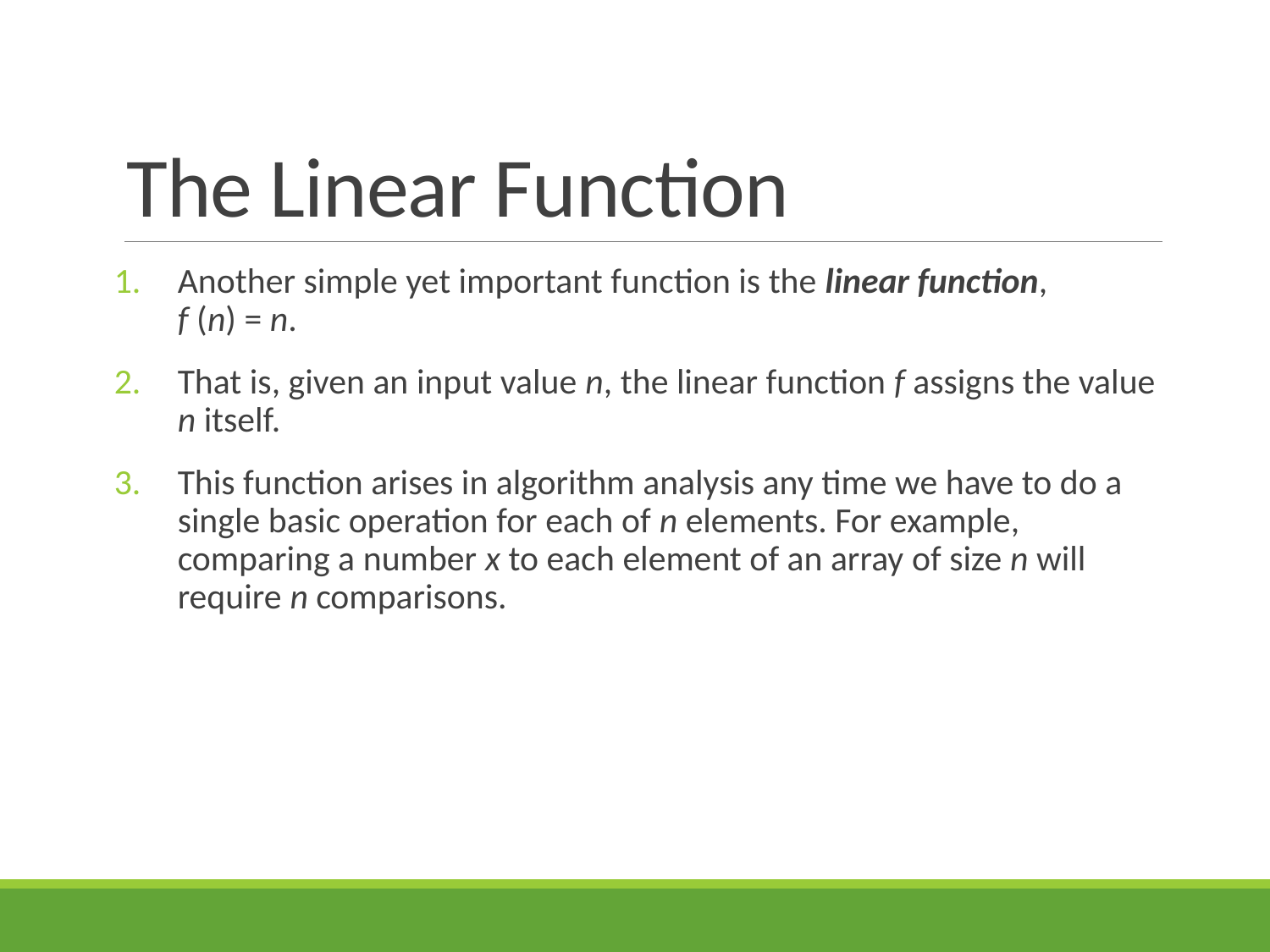

# The Linear Function
Another simple yet important function is the linear function,
f (n) = n.
That is, given an input value n, the linear function f assigns the value n itself.
This function arises in algorithm analysis any time we have to do a single basic operation for each of n elements. For example, comparing a number x to each element of an array of size n will require n comparisons.